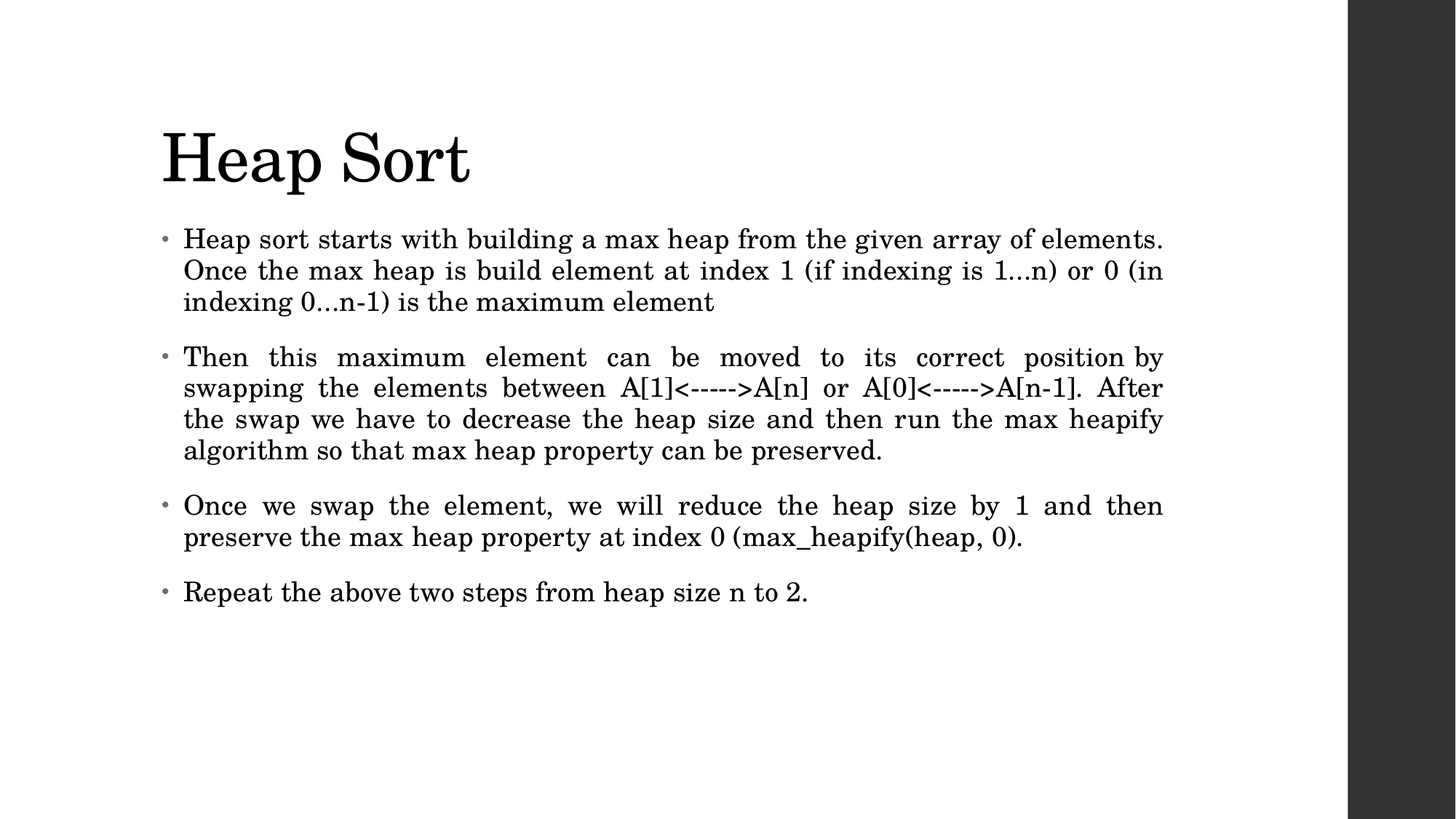

# Heap Sort
Heap sort starts with building a max heap from the given array of elements. Once the max heap is build element at index 1 (if indexing is 1...n) or 0 (in indexing 0...n-1) is the maximum element
Then this maximum element can be moved to its correct position by swapping the elements between A[1]<----->A[n] or A[0]<----->A[n-1]. After the swap we have to decrease the heap size and then run the max heapify algorithm so that max heap property can be preserved.
Once we swap the element, we will reduce the heap size by 1 and then preserve the max heap property at index 0 (max_heapify(heap, 0).
Repeat the above two steps from heap size n to 2.